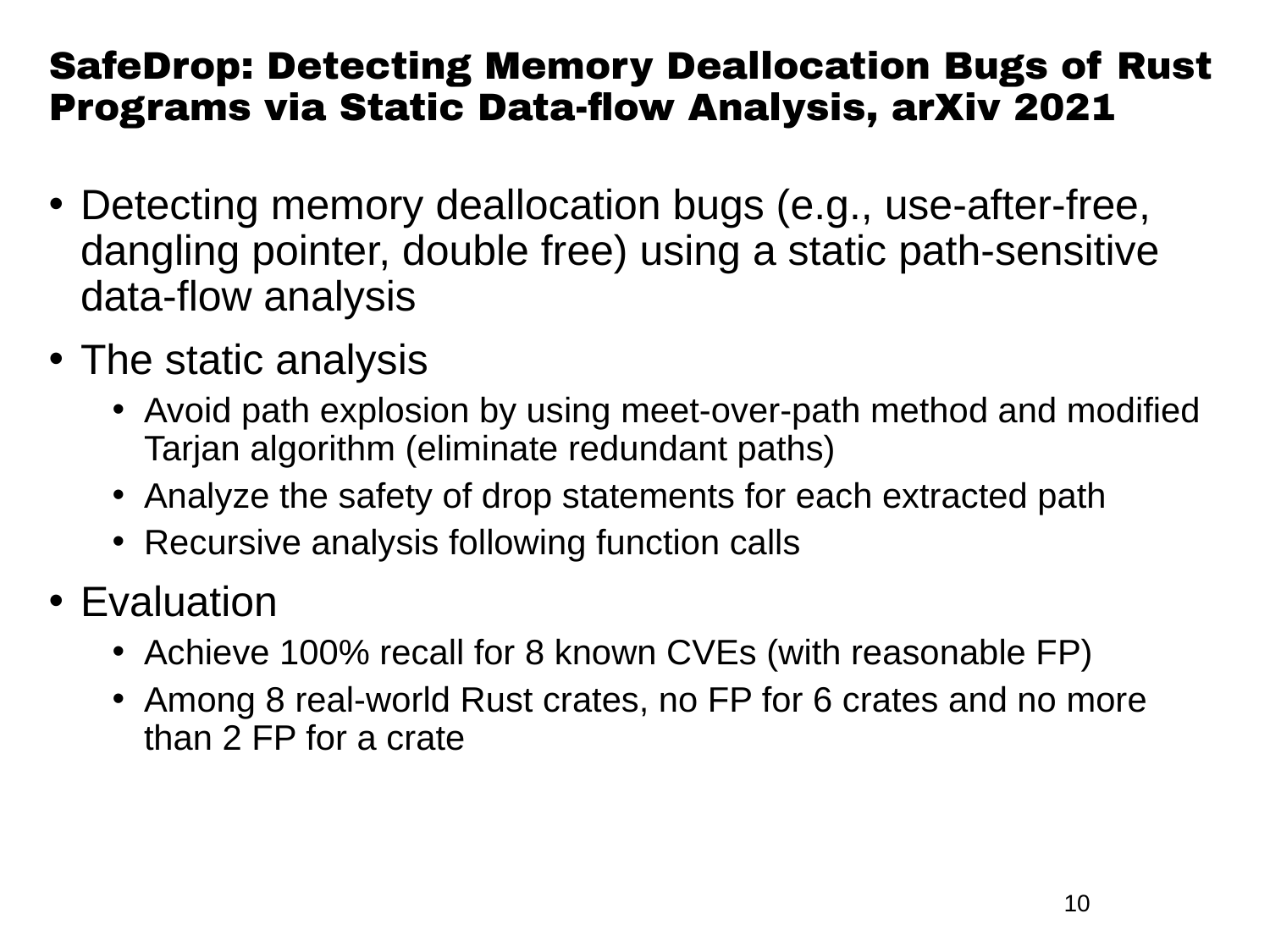

# SafeDrop: Detecting Memory Deallocation Bugs of Rust Programs via Static Data-flow Analysis, arXiv 2021
Detecting memory deallocation bugs (e.g., use-after-free, dangling pointer, double free) using a static path-sensitive data-flow analysis
The static analysis
Avoid path explosion by using meet-over-path method and modified Tarjan algorithm (eliminate redundant paths)
Analyze the safety of drop statements for each extracted path
Recursive analysis following function calls
Evaluation
Achieve 100% recall for 8 known CVEs (with reasonable FP)
Among 8 real-world Rust crates, no FP for 6 crates and no more than 2 FP for a crate